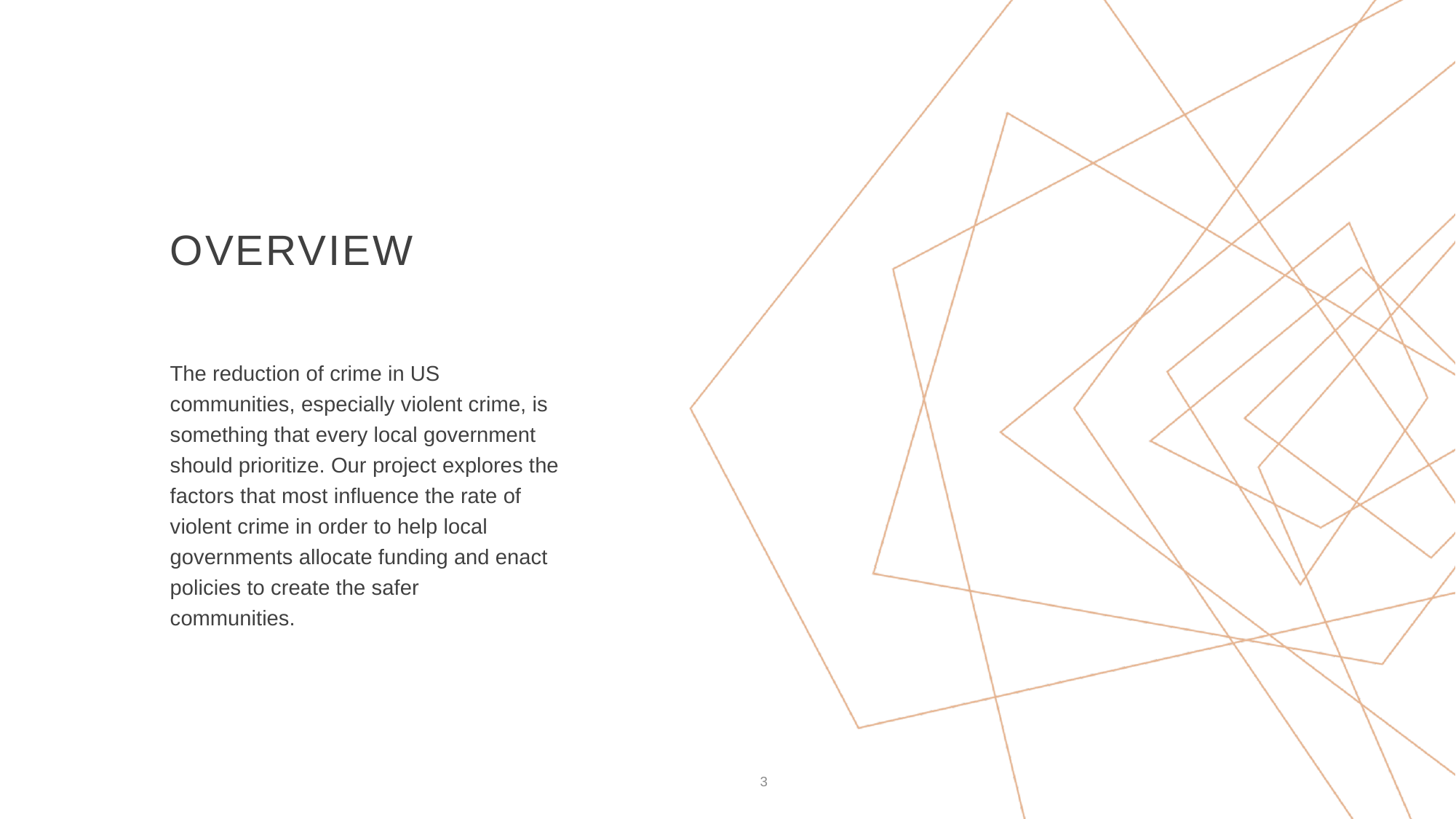

# OVERVIEW
The reduction of crime in US communities, especially violent crime, is something that every local government should prioritize. Our project explores the factors that most influence the rate of violent crime in order to help local governments allocate funding and enact policies to create the safer communities.
3